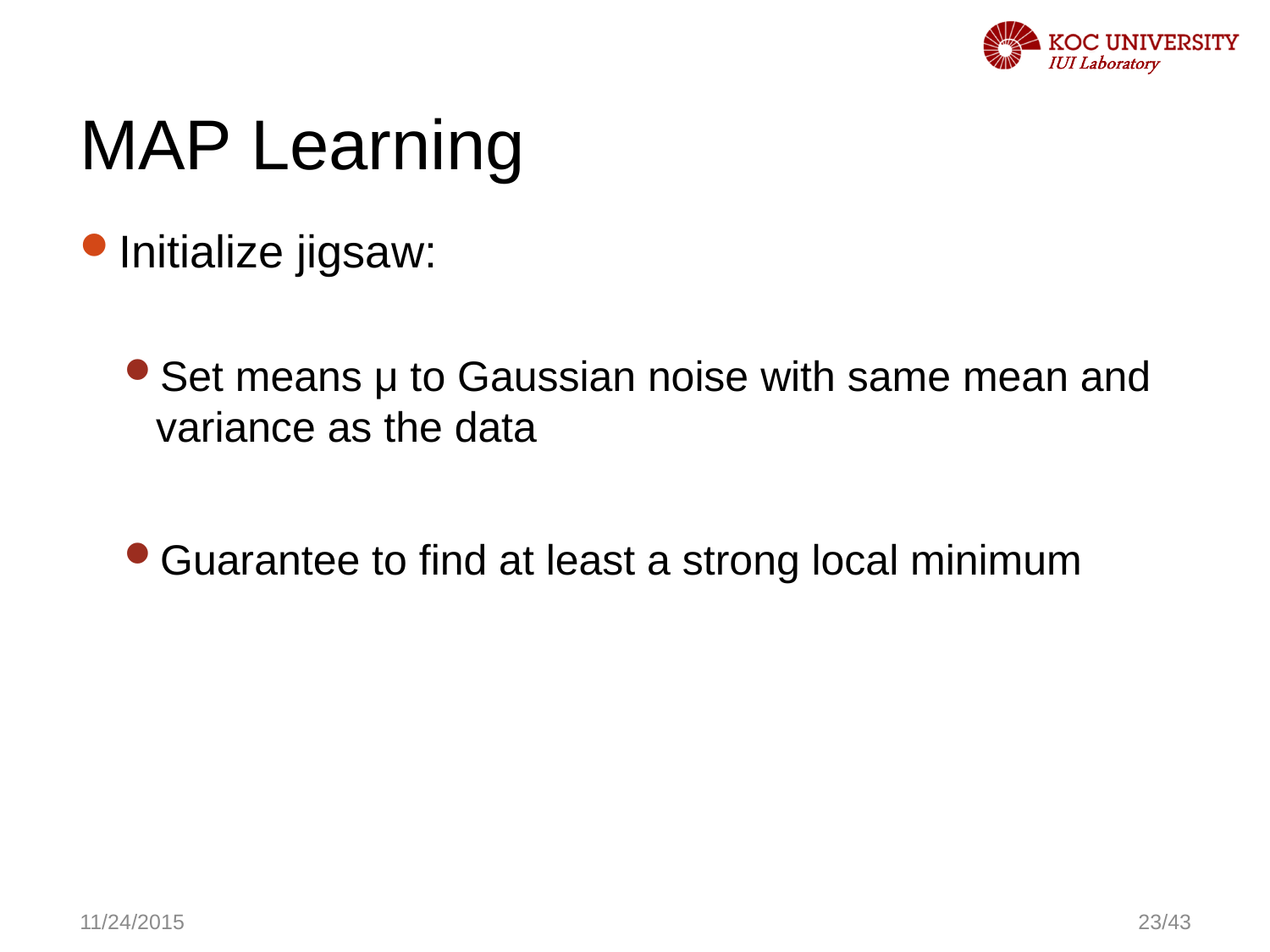

# MAP Learning
Initialize jigsaw:

Set means μ to Gaussian noise with same mean and variance as the data

Guarantee to find at least a strong local minimum

11/24/2015
23/43